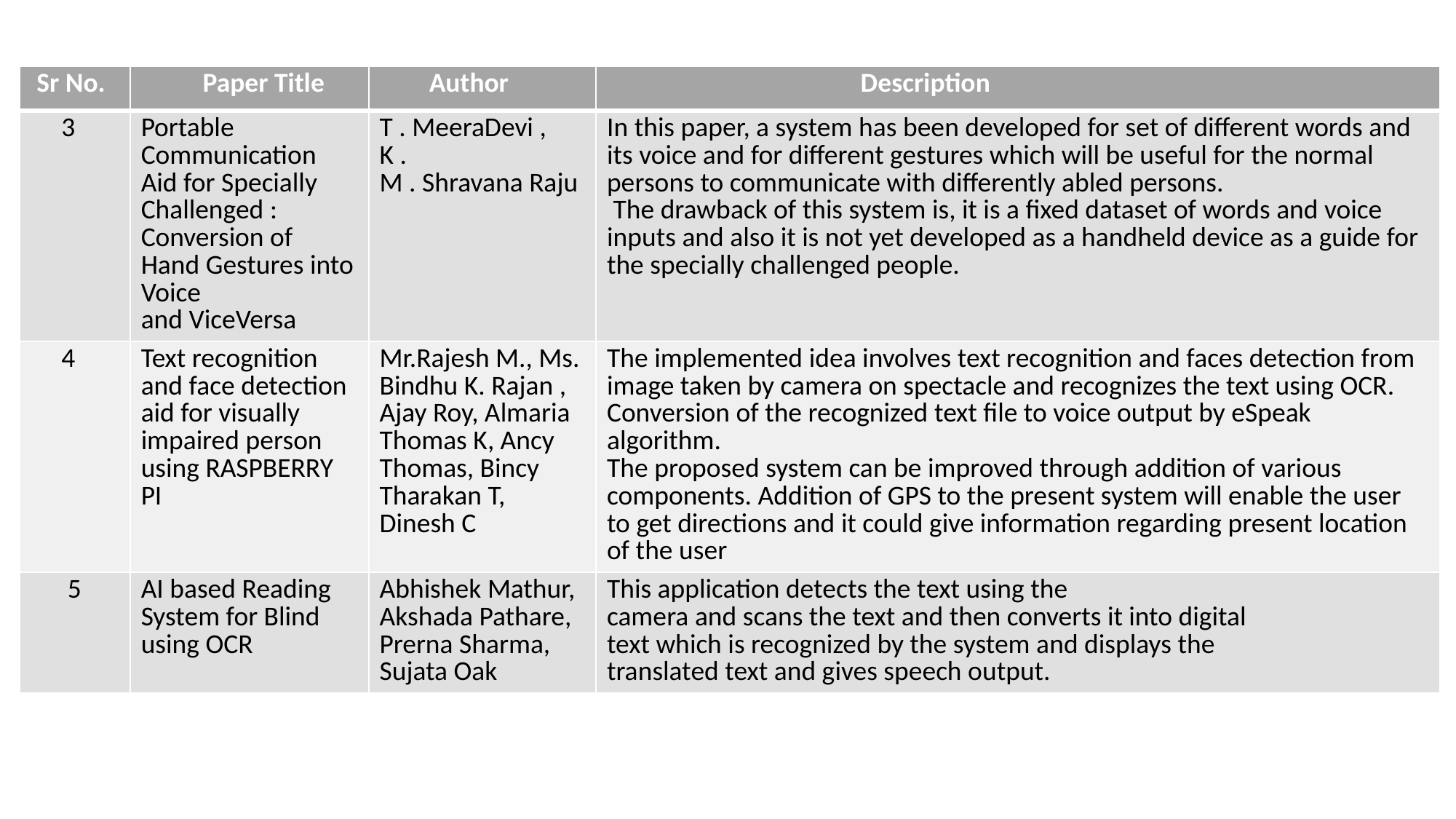

| Sr No. | Paper Title | Author | Description |
| --- | --- | --- | --- |
| 3 | Portable Communication Aid for Specially Challenged : Conversion of Hand Gestures into Voice and ViceVersa | T . MeeraDevi , K . M . Shravana Raju | In this paper, a system has been developed for set of different words and its voice and for different gestures which will be useful for the normal persons to communicate with differently abled persons.  The drawback of this system is, it is a fixed dataset of words and voice inputs and also it is not yet developed as a handheld device as a guide for the specially challenged people. |
| 4 | Text recognition and face detection aid for visually impaired person using RASPBERRY PI | Mr.Rajesh M., Ms. Bindhu K. Rajan , Ajay Roy, Almaria Thomas K, Ancy Thomas, Bincy Tharakan T, Dinesh C | The implemented idea involves text recognition and faces detection from image taken by camera on spectacle and recognizes the text using OCR. Conversion of the recognized text file to voice output by eSpeak algorithm. The proposed system can be improved through addition of various components. Addition of GPS to the present system will enable the user to get directions and it could give information regarding present location of the user |
| 5 | AI based Reading System for Blind using OCR | Abhishek Mathur, Akshada Pathare, Prerna Sharma, Sujata Oak | This application detects the text using the camera and scans the text and then converts it into digital text which is recognized by the system and displays the translated text and gives speech output. |